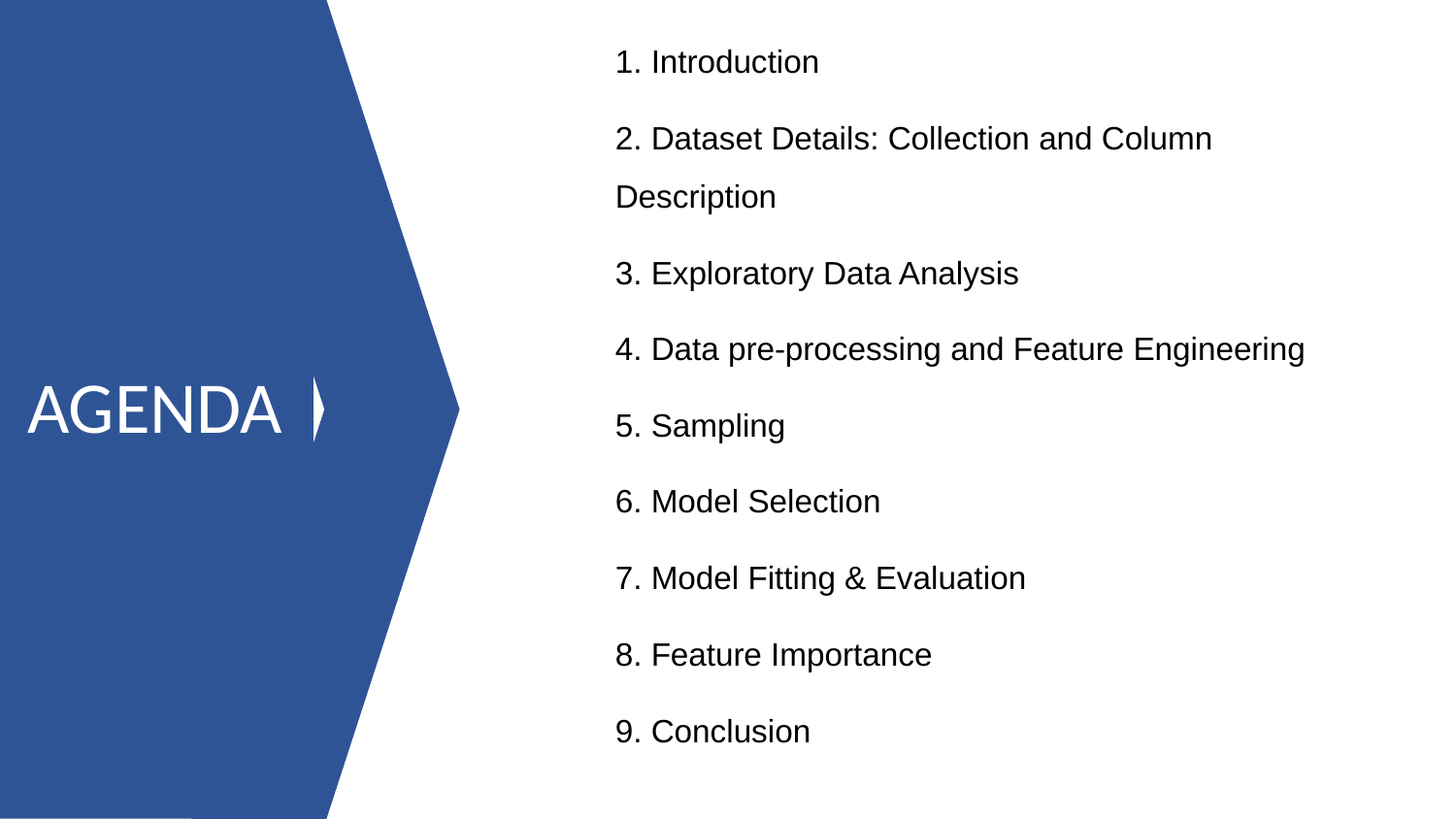

AGENDA
1. Introduction
2. Dataset Details: Collection and Column Description
3. Exploratory Data Analysis
4. Data pre-processing and Feature Engineering
5. Sampling
6. Model Selection
7. Model Fitting & Evaluation
8. Feature Importance
9. Conclusion